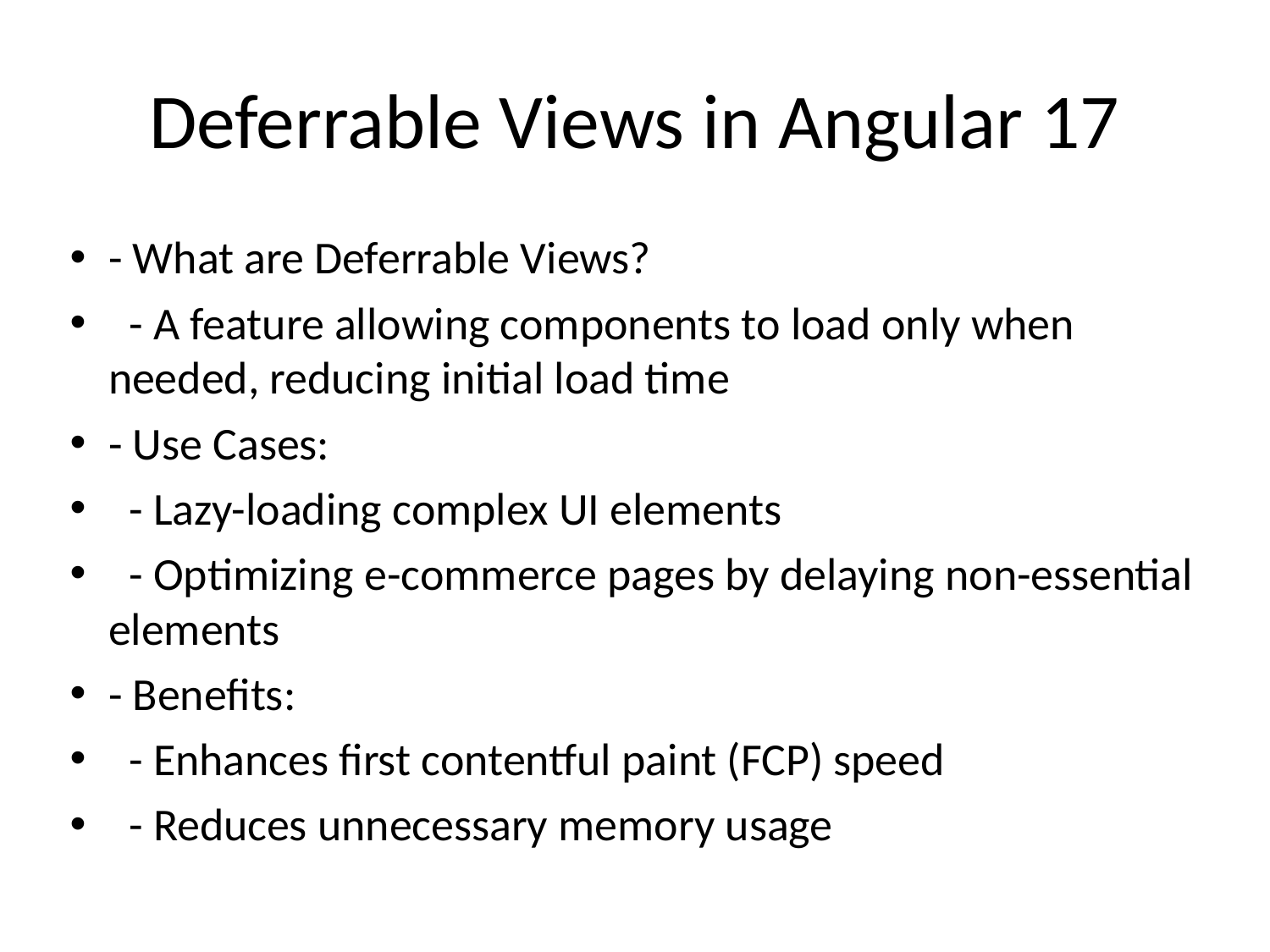

# Deferrable Views in Angular 17
- What are Deferrable Views?
  - A feature allowing components to load only when needed, reducing initial load time
- Use Cases:
  - Lazy-loading complex UI elements
  - Optimizing e-commerce pages by delaying non-essential elements
- Benefits:
  - Enhances first contentful paint (FCP) speed
  - Reduces unnecessary memory usage